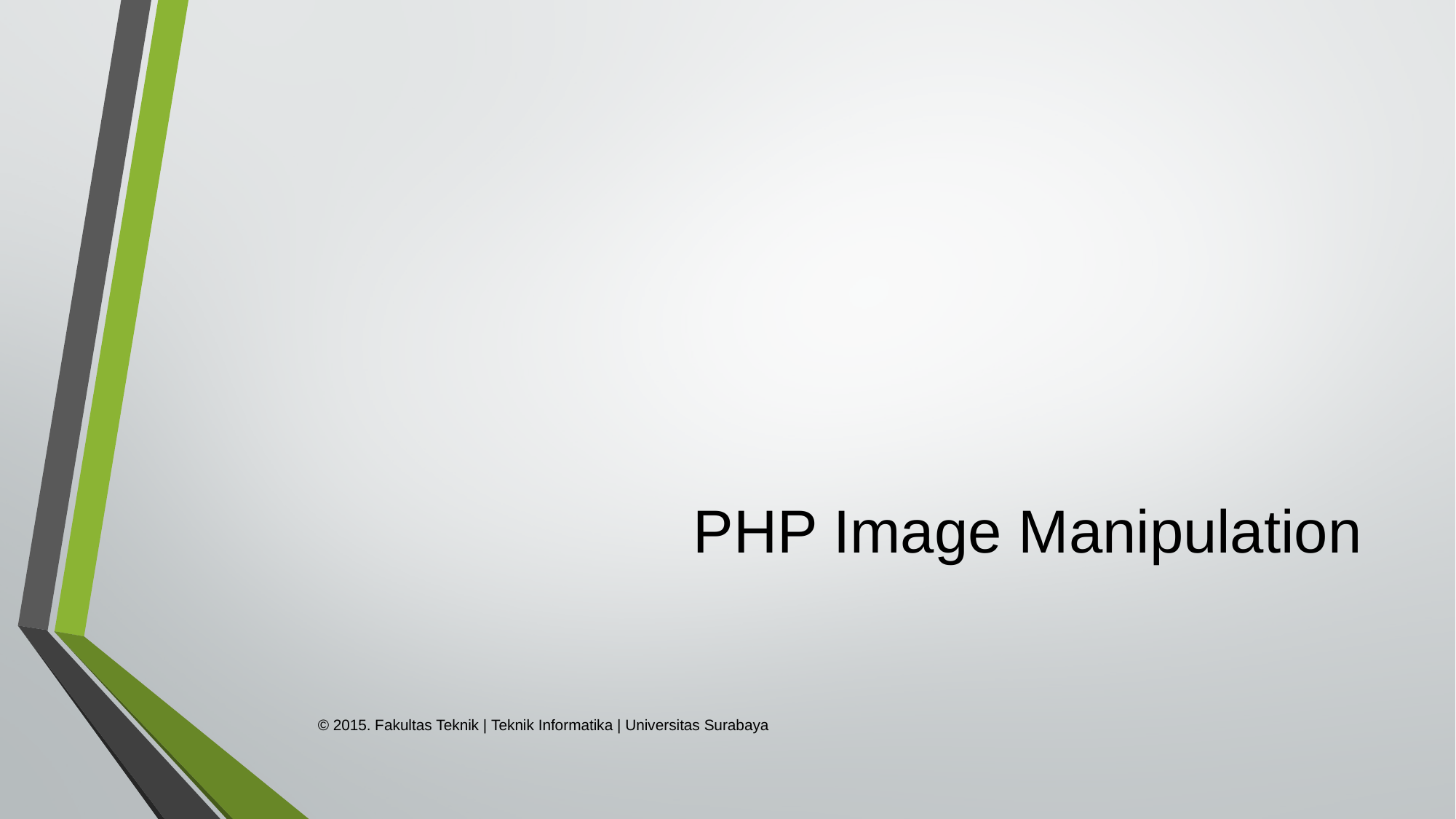

# PHP Image Manipulation

© 2015. Fakultas Teknik | Teknik Informatika | Universitas Surabaya